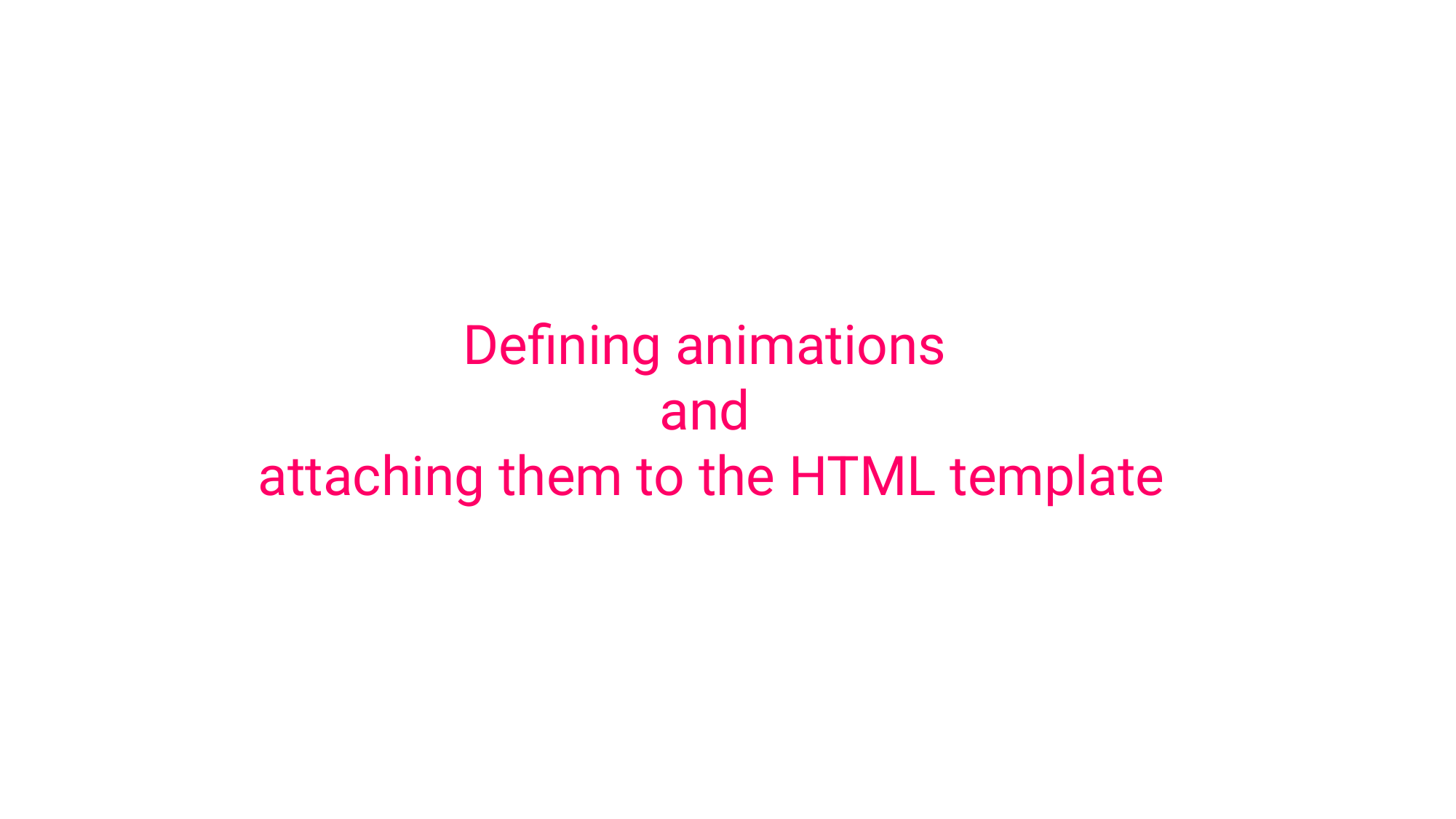

Defining animations
and
attaching them to the HTML template